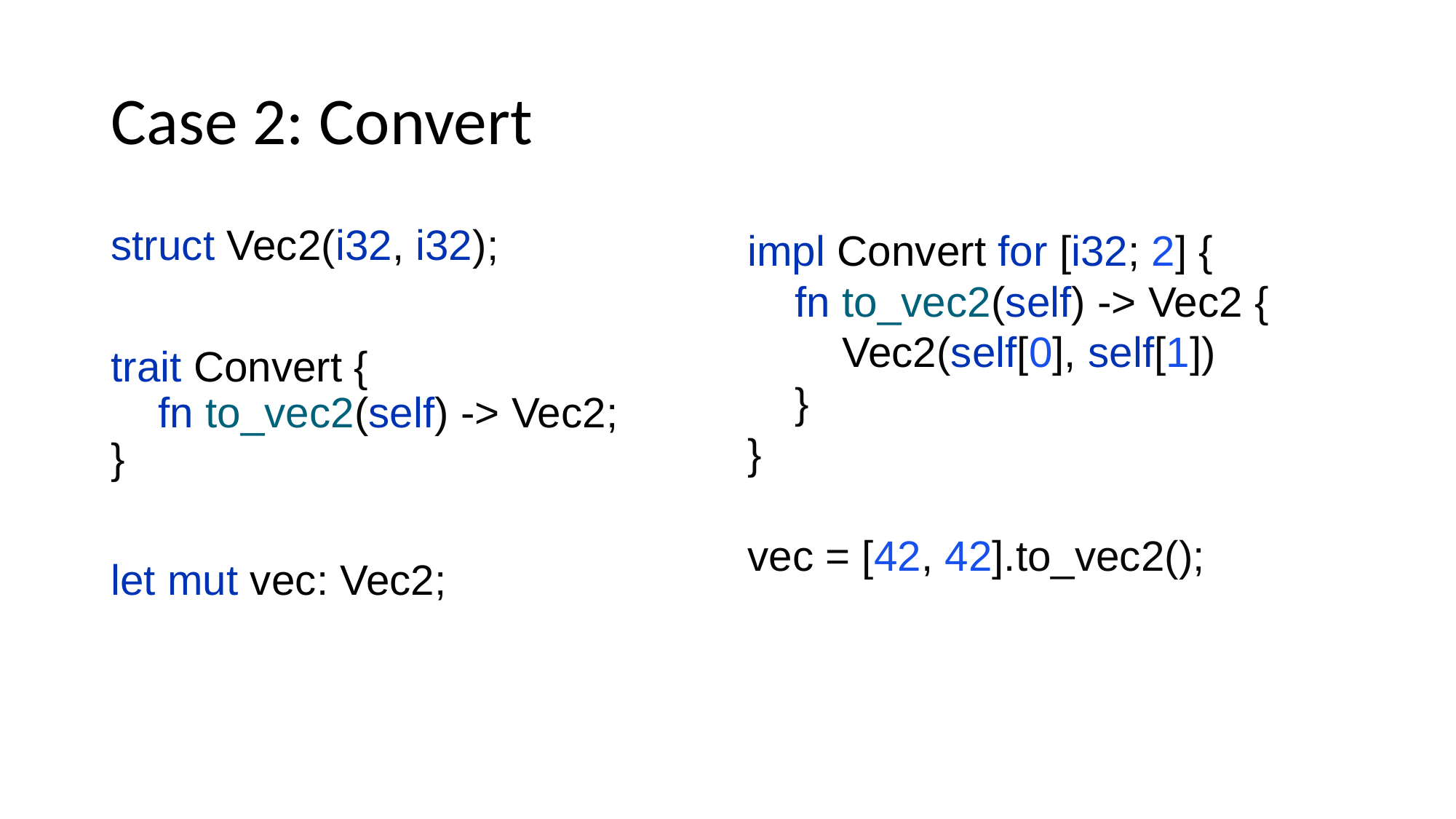

# Case 2: Convert
struct Vec2(i32, i32);

trait Convert {
    fn to_vec2(self) -> Vec2;
}

let mut vec: Vec2;

impl Convert for [i32; 2] {
    fn to_vec2(self) -> Vec2 {
        Vec2(self[0], self[1])
    }
}

vec = [42, 42].to_vec2();